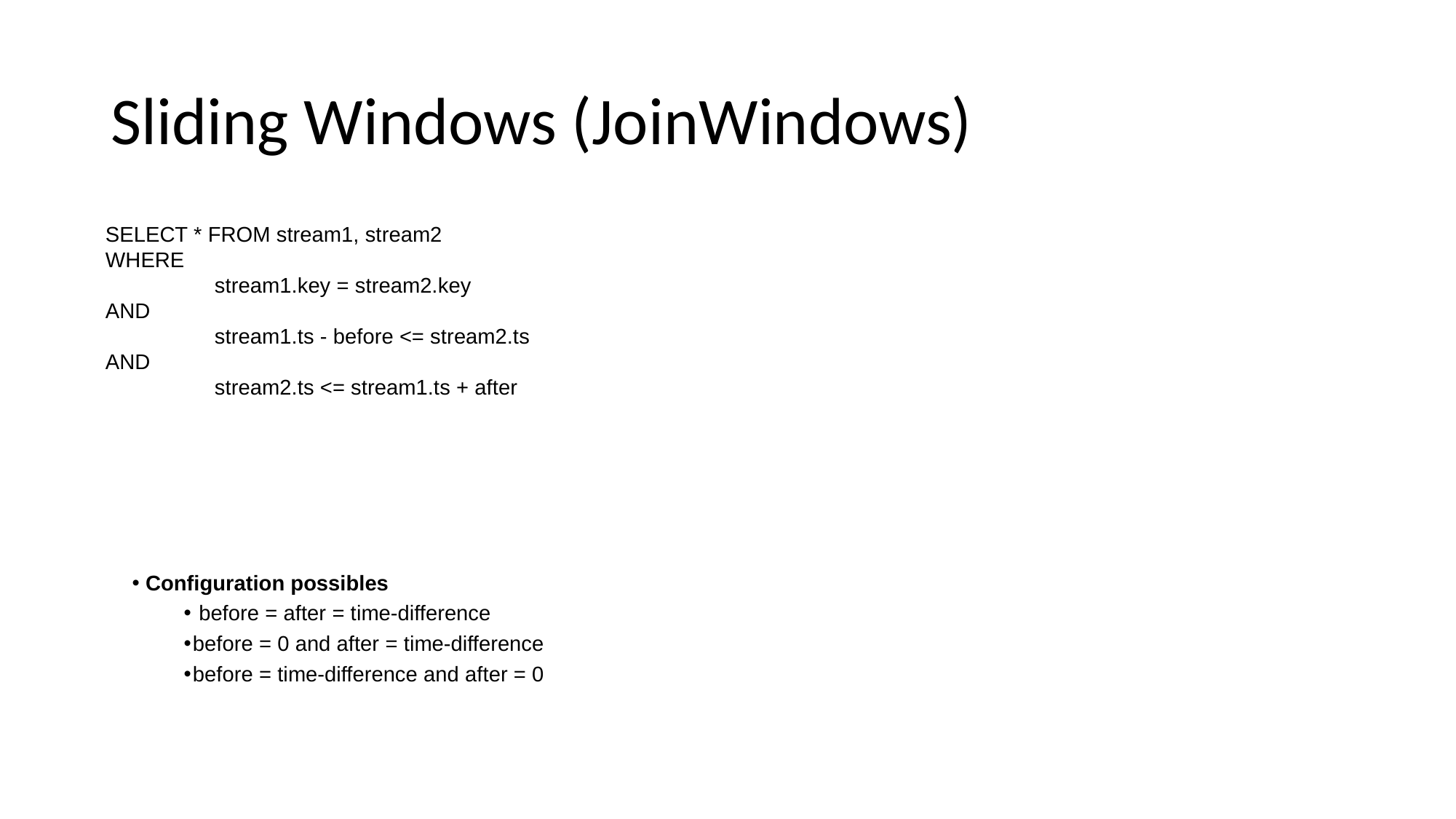

# Sliding Windows (JoinWindows)
SELECT * FROM stream1, stream2
WHERE
	stream1.key = stream2.key
AND
	stream1.ts - before <= stream2.ts
AND
	stream2.ts <= stream1.ts + after
 Configuration possibles
 before = after = time-difference
before = 0 and after = time-difference
before = time-difference and after = 0